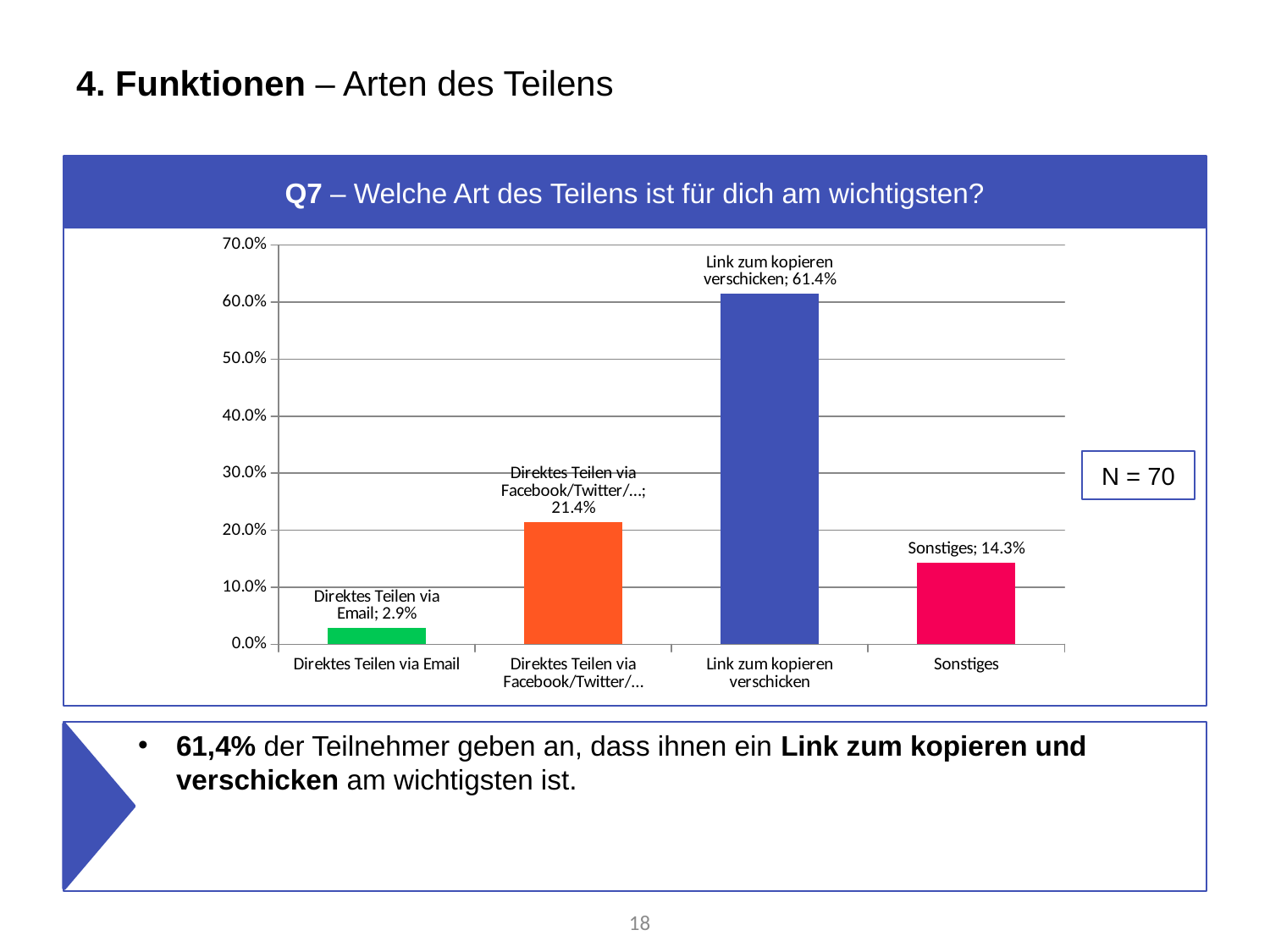

# 4. Funktionen – Arten des Teilens

Q7 – Welche Art des Teilens ist für dich am wichtigsten?

### Chart

| Category | % |
|---|---|
| Direktes Teilen via Email | 0.02857142857142857 |
| Direktes Teilen via Facebook/Twitter/… | 0.21428571428571427 |
| Link zum kopieren verschicken | 0.6142857142857143 |
| Sonstiges | 0.14285714285714285 |
N = 70
61,4% der Teilnehmer geben an, dass ihnen ein Link zum kopieren und verschicken am wichtigsten ist.

18